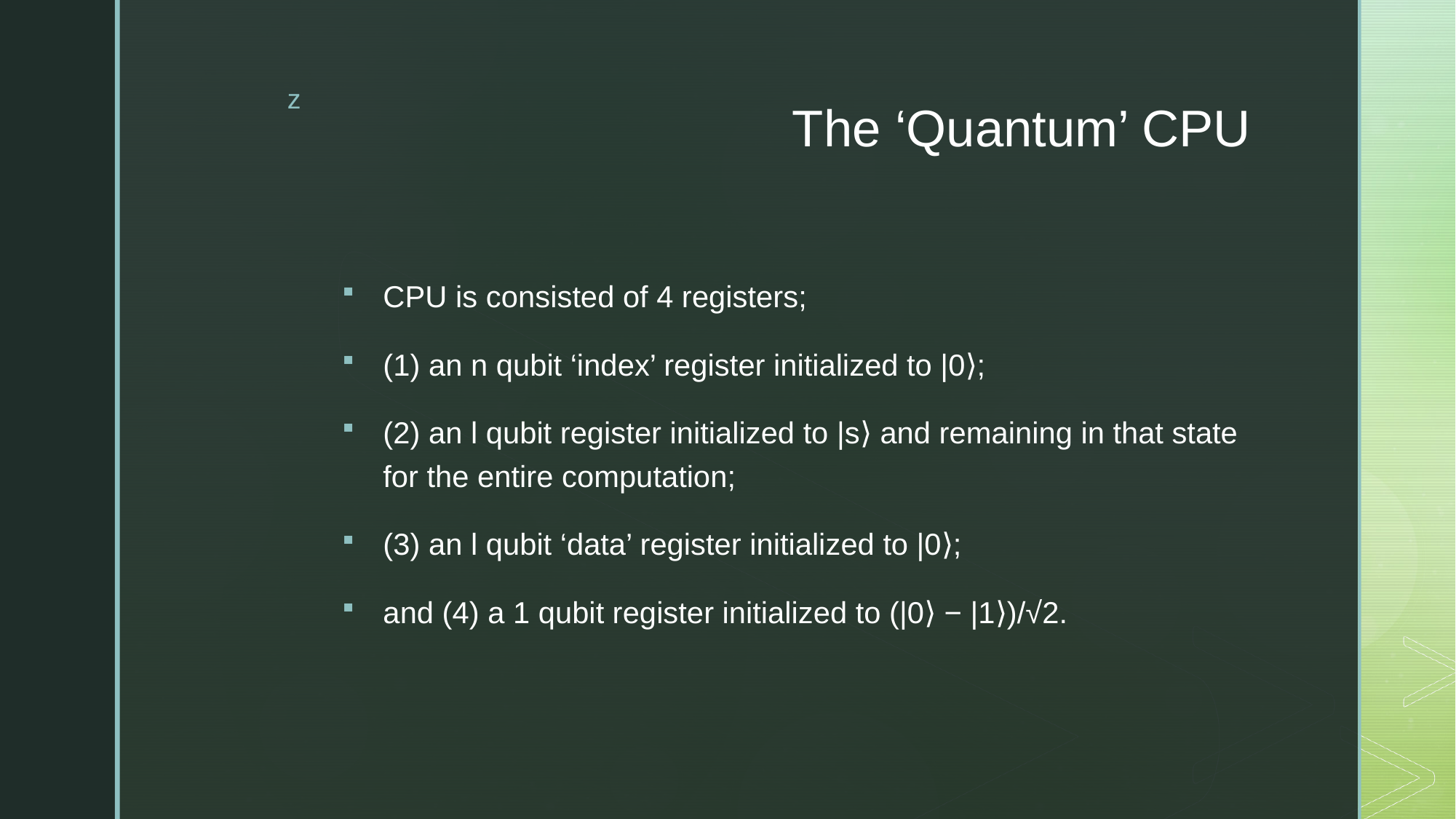

# The ‘Quantum’ CPU
CPU is consisted of 4 registers;
(1) an n qubit ‘index’ register initialized to |0⟩;
(2) an l qubit register initialized to |s⟩ and remaining in that state for the entire computation;
(3) an l qubit ‘data’ register initialized to |0⟩;
and (4) a 1 qubit register initialized to (|0⟩ − |1⟩)/√2.